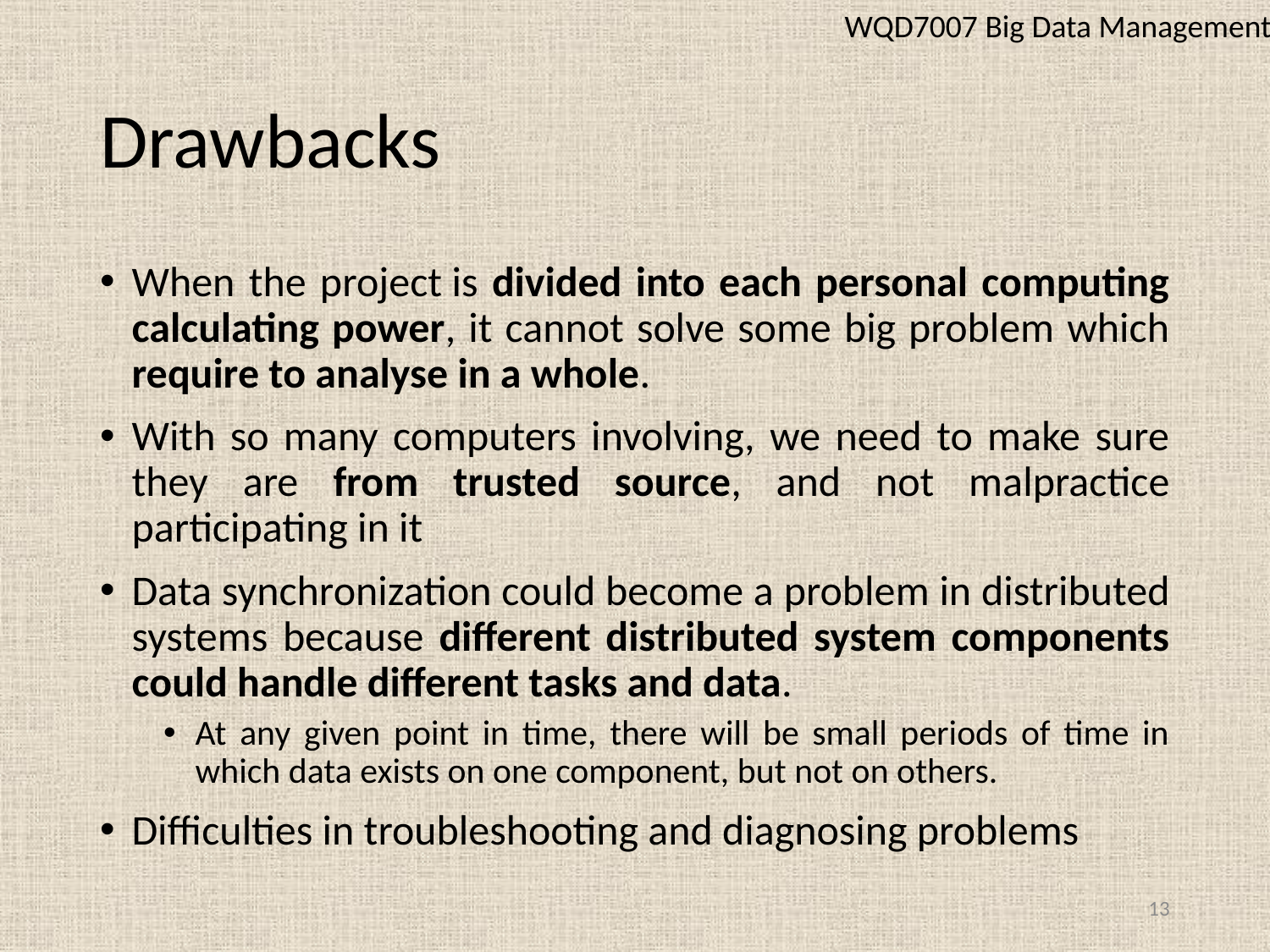

WQD7007 Big Data Management
# Drawbacks
When the project is divided into each personal computing calculating power, it cannot solve some big problem which require to analyse in a whole.
With so many computers involving, we need to make sure they are from trusted source, and not malpractice participating in it
Data synchronization could become a problem in distributed systems because different distributed system components could handle different tasks and data.
At any given point in time, there will be small periods of time in which data exists on one component, but not on others.
Difficulties in troubleshooting and diagnosing problems
13